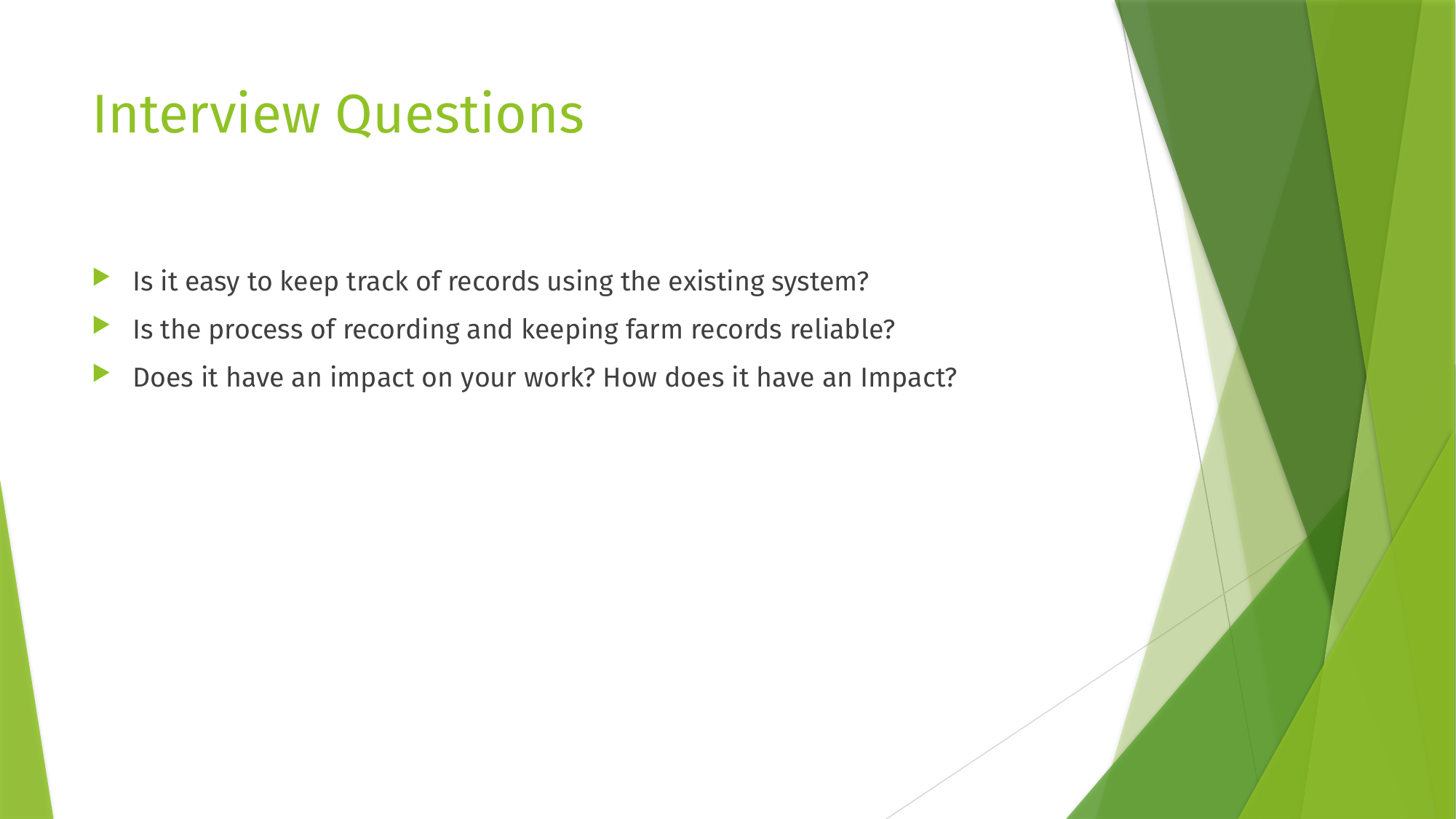

# Interview Questions
Is it easy to keep track of records using the existing system?
Is the process of recording and keeping farm records reliable?
Does it have an impact on your work? How does it have an Impact?